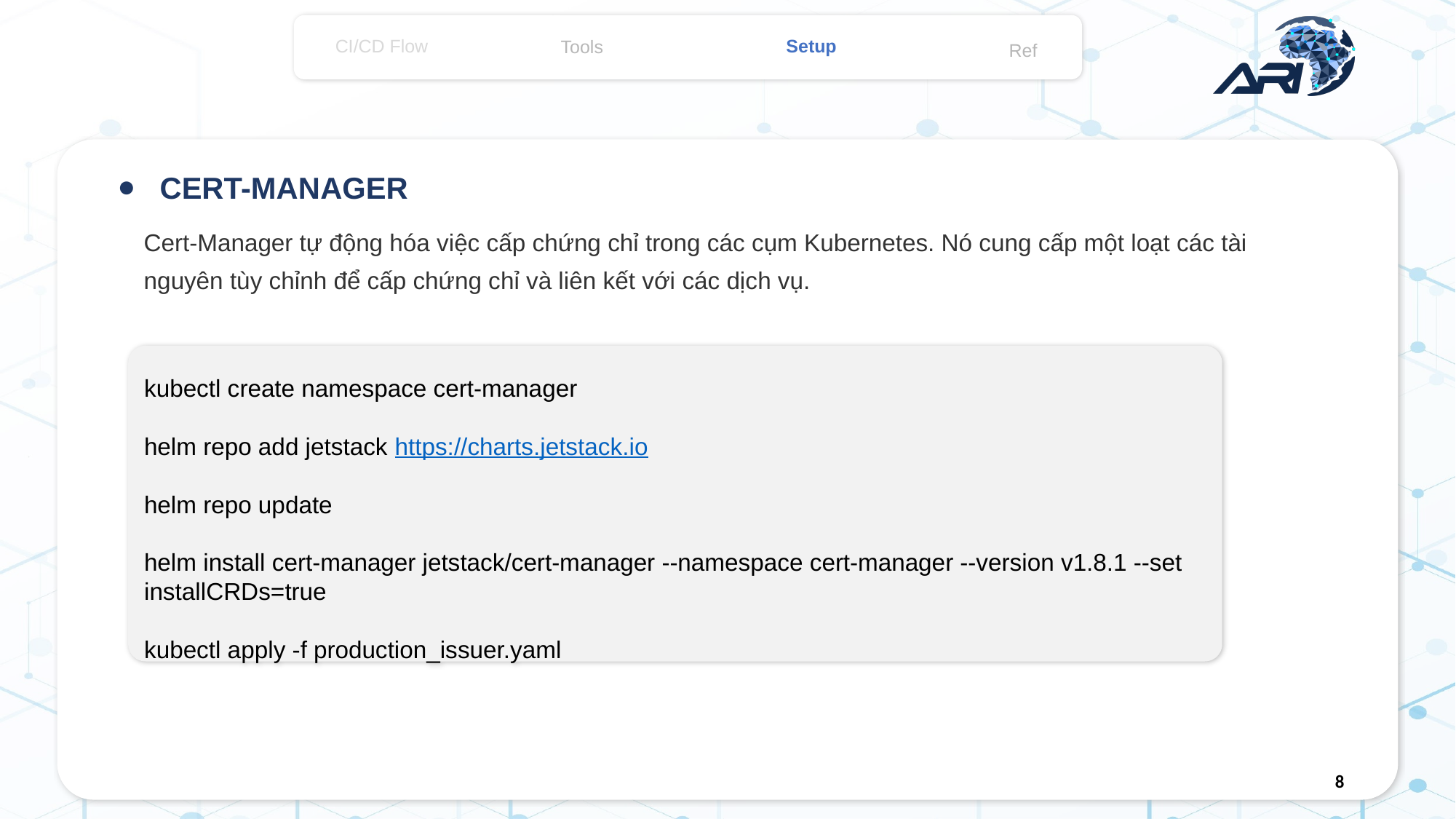

CI/CD Flow
Setup
Tools
Ref

CERT-MANAGER
Cert-Manager tự động hóa việc cấp chứng chỉ trong các cụm Kubernetes. Nó cung cấp một loạt các tài nguyên tùy chỉnh để cấp chứng chỉ và liên kết với các dịch vụ.

kubectl create namespace cert-manager

helm repo add jetstack https://charts.jetstack.io

helm repo update

helm install cert-manager jetstack/cert-manager --namespace cert-manager --version v1.8.1 --set installCRDs=true

kubectl apply -f production_issuer.yaml
8
3